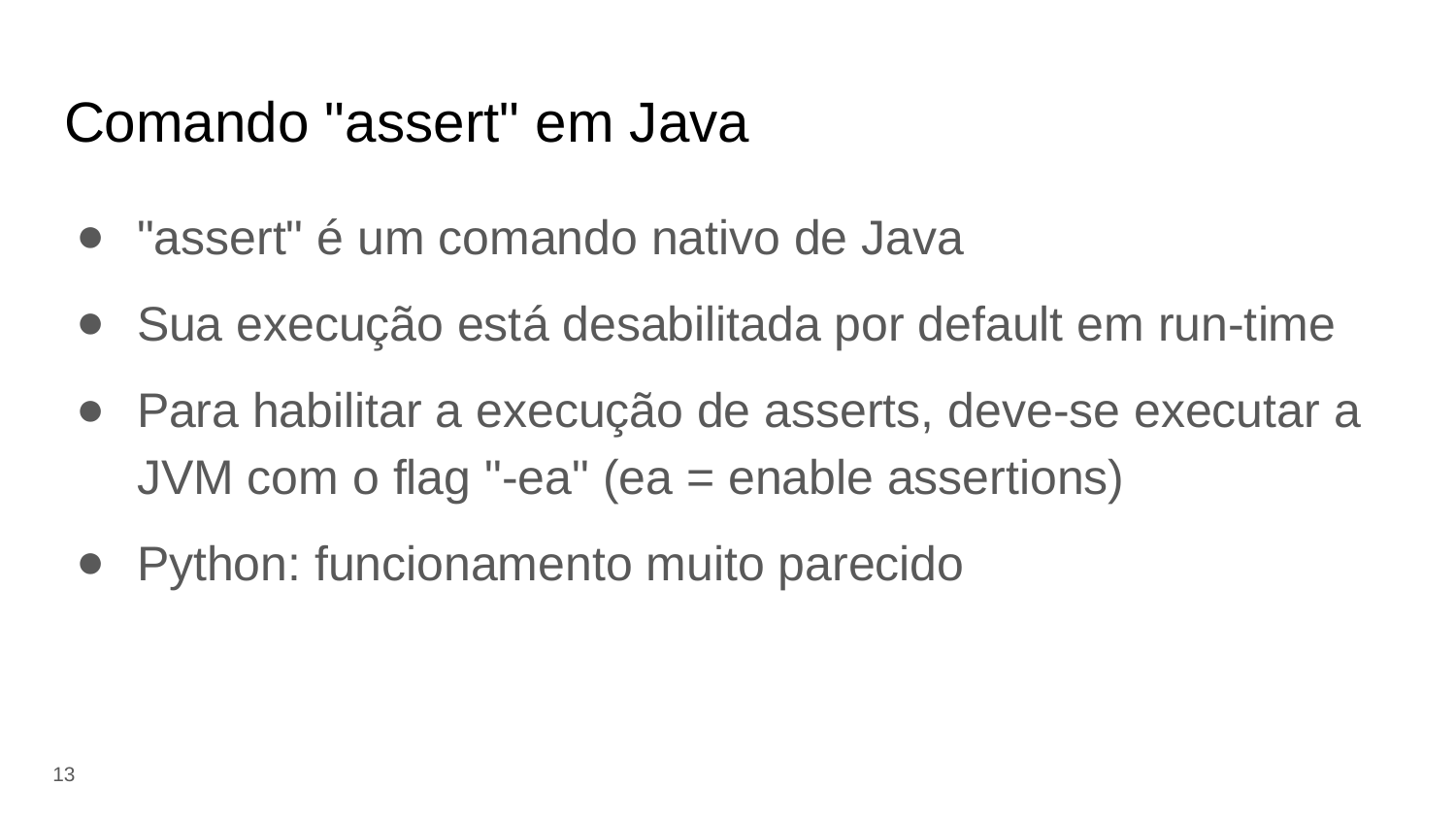

# Comando "assert" em Java
"assert" é um comando nativo de Java
Sua execução está desabilitada por default em run-time
Para habilitar a execução de asserts, deve-se executar a JVM com o flag "-ea" (ea = enable assertions)
Python: funcionamento muito parecido
13